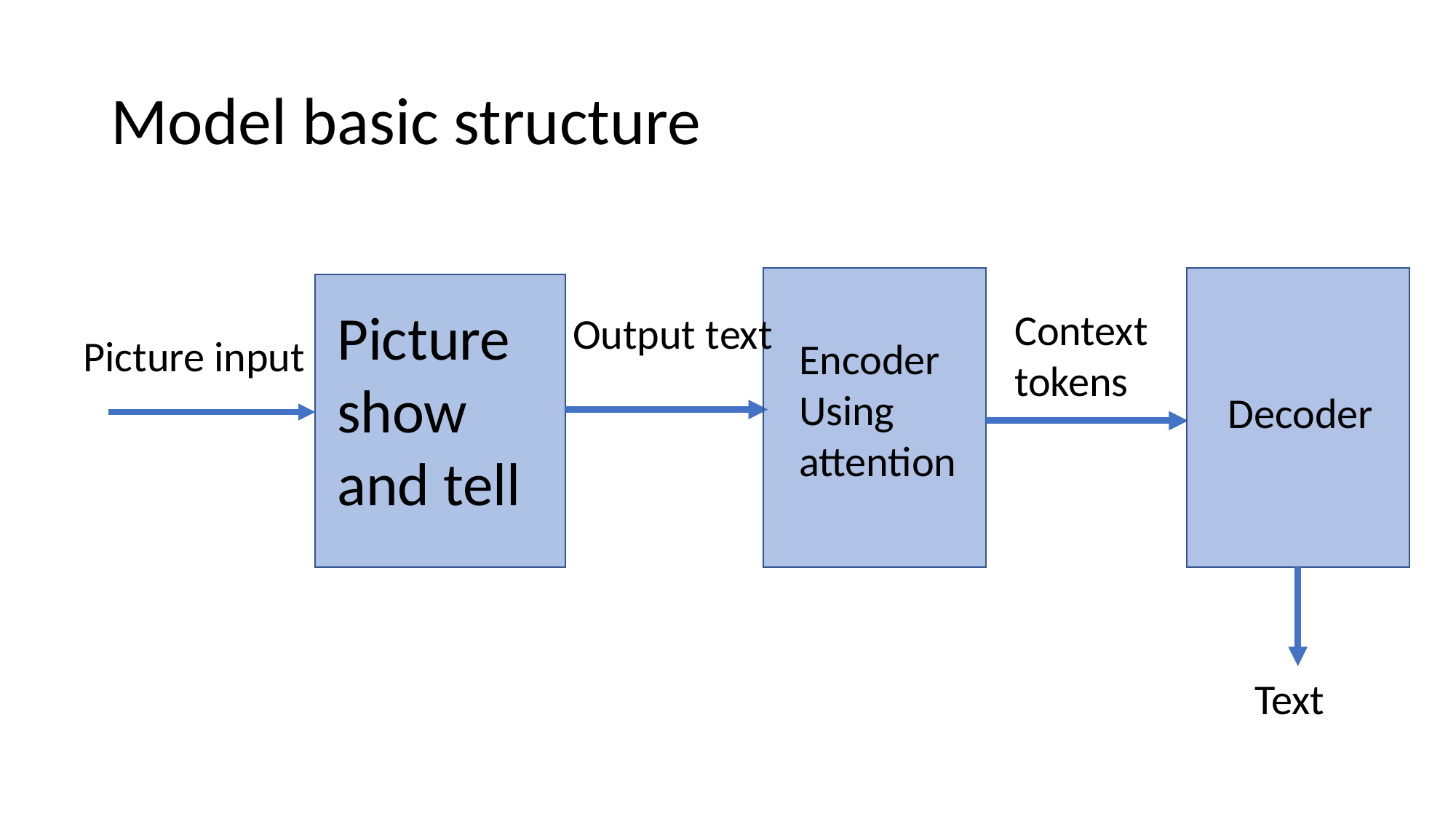

# Model basic structure

Picture show and tell
Context
tokens
Output text
Picture input
Encoder
Using attention
Decoder
Text